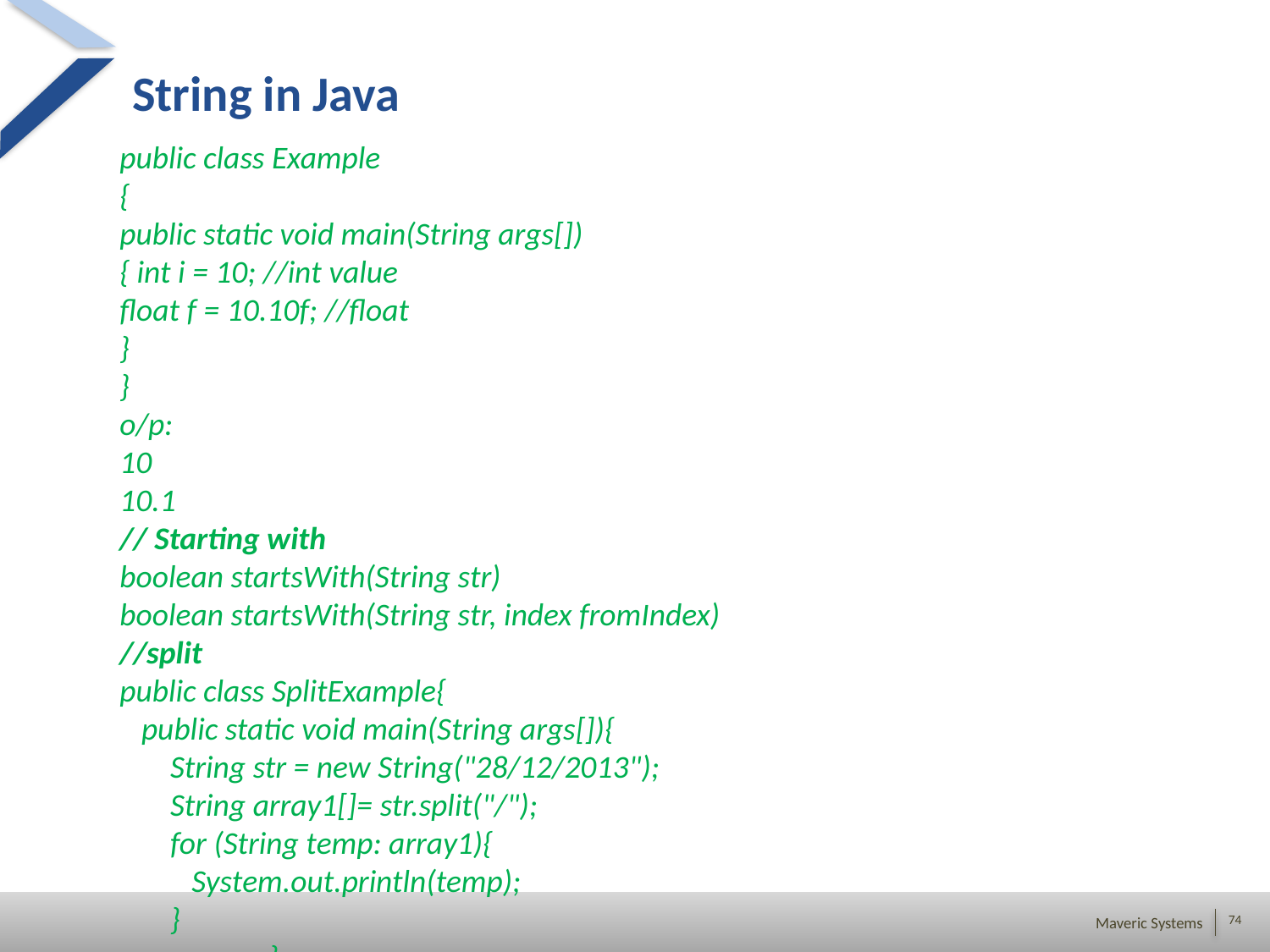

String in Java

public class Example
{
public static void main(String args[])
{ int i = 10; //int value
float f = 10.10f; //float
}
}
o/p:
10
10.1
// Starting with
boolean startsWith(String str)
boolean startsWith(String str, index fromIndex)
//split
public class SplitExample{
   public static void main(String args[]){
       String str = new String("28/12/2013");
       String array1[]= str.split("/");
       for (String temp: array1){
          System.out.println(temp);
       }
	   }